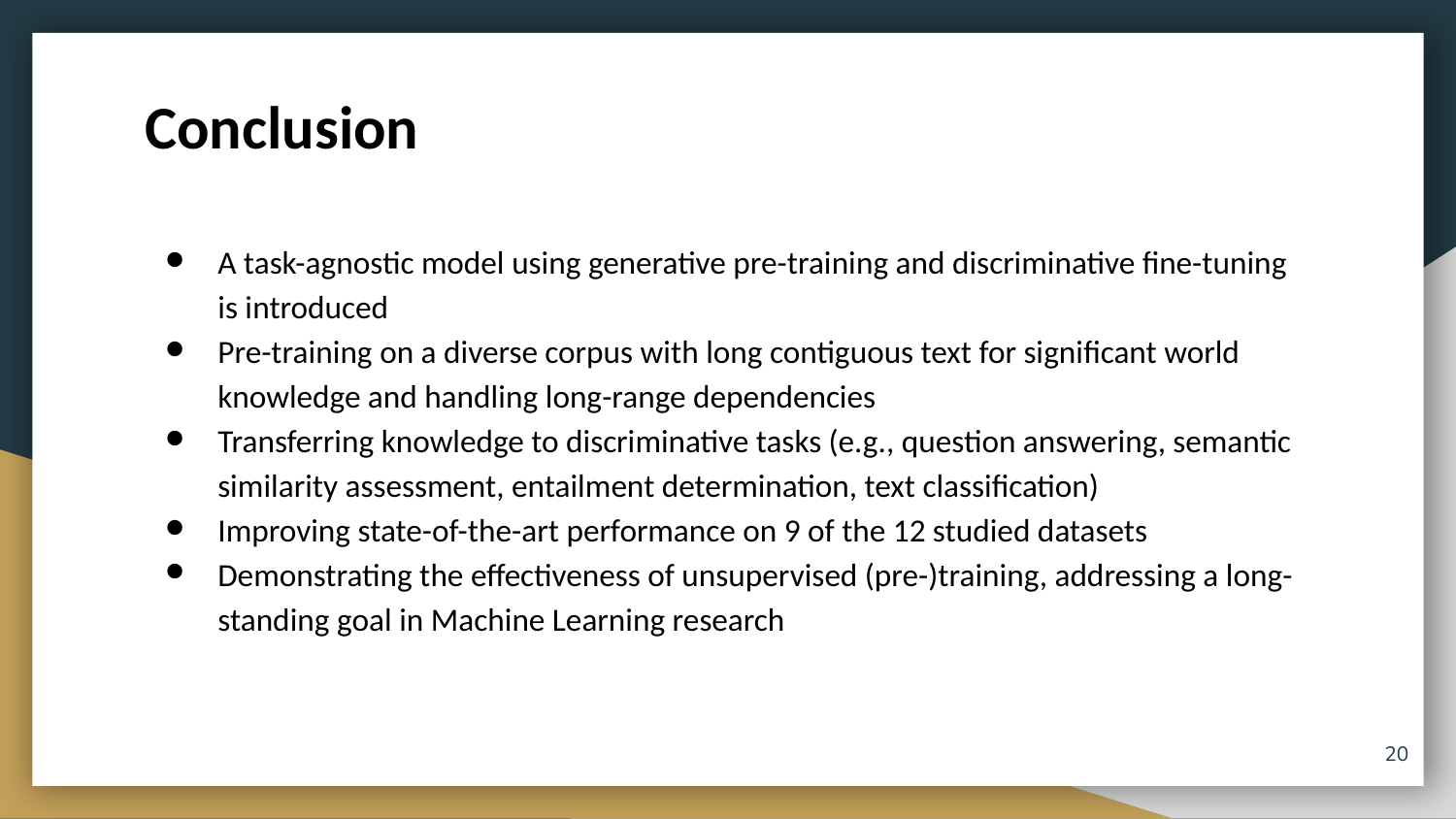

# Conclusion

A task-agnostic model using generative pre-training and discriminative fine-tuning is introduced
Pre-training on a diverse corpus with long contiguous text for significant world knowledge and handling long-range dependencies
Transferring knowledge to discriminative tasks (e.g., question answering, semantic similarity assessment, entailment determination, text classification)
Improving state-of-the-art performance on 9 of the 12 studied datasets
Demonstrating the effectiveness of unsupervised (pre-)training, addressing a long-standing goal in Machine Learning research
20